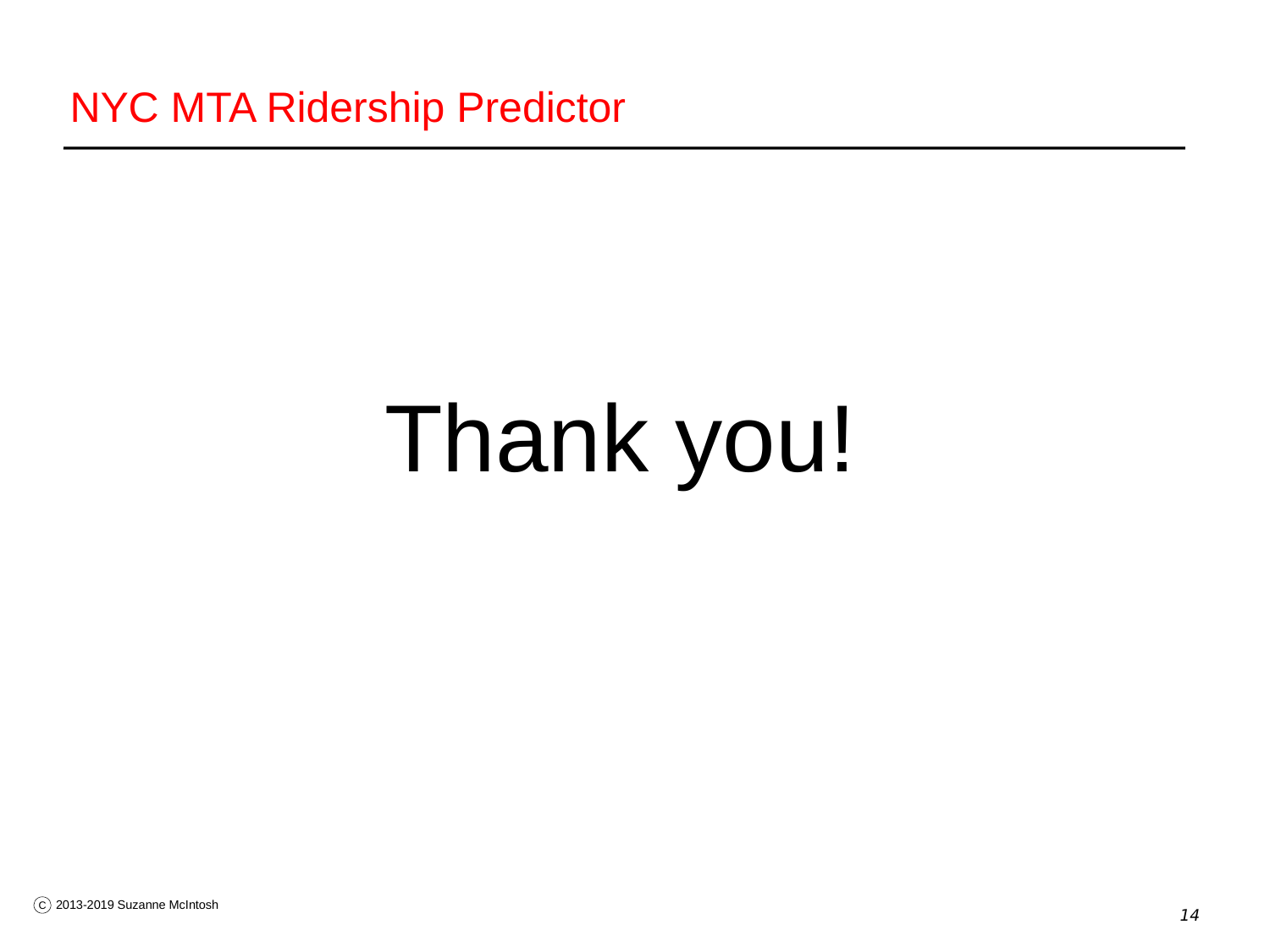

# NYC MTA Ridership Predictor

Thank you!
14